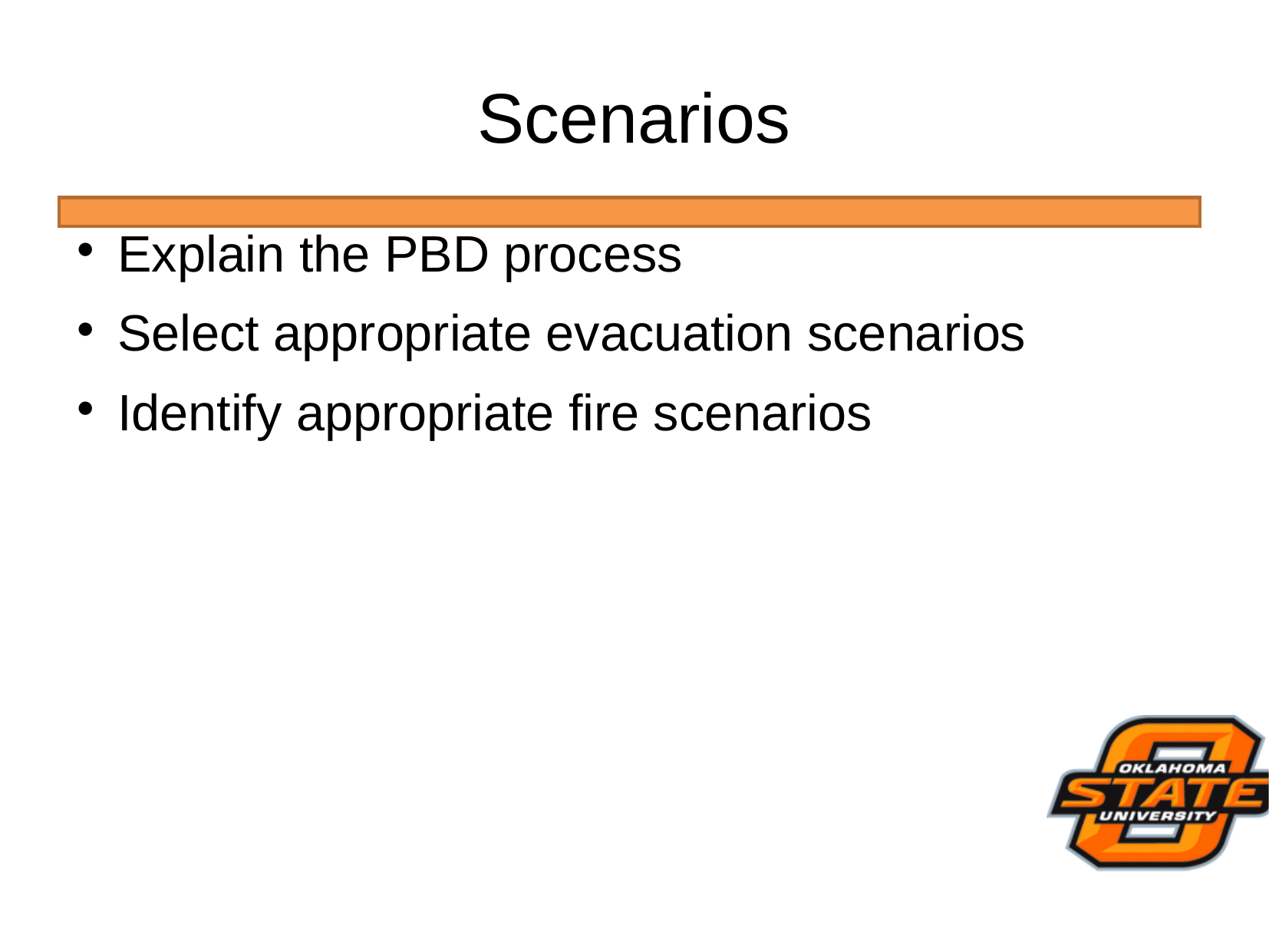

# Scenarios
Explain the PBD process
Select appropriate evacuation scenarios
Identify appropriate fire scenarios